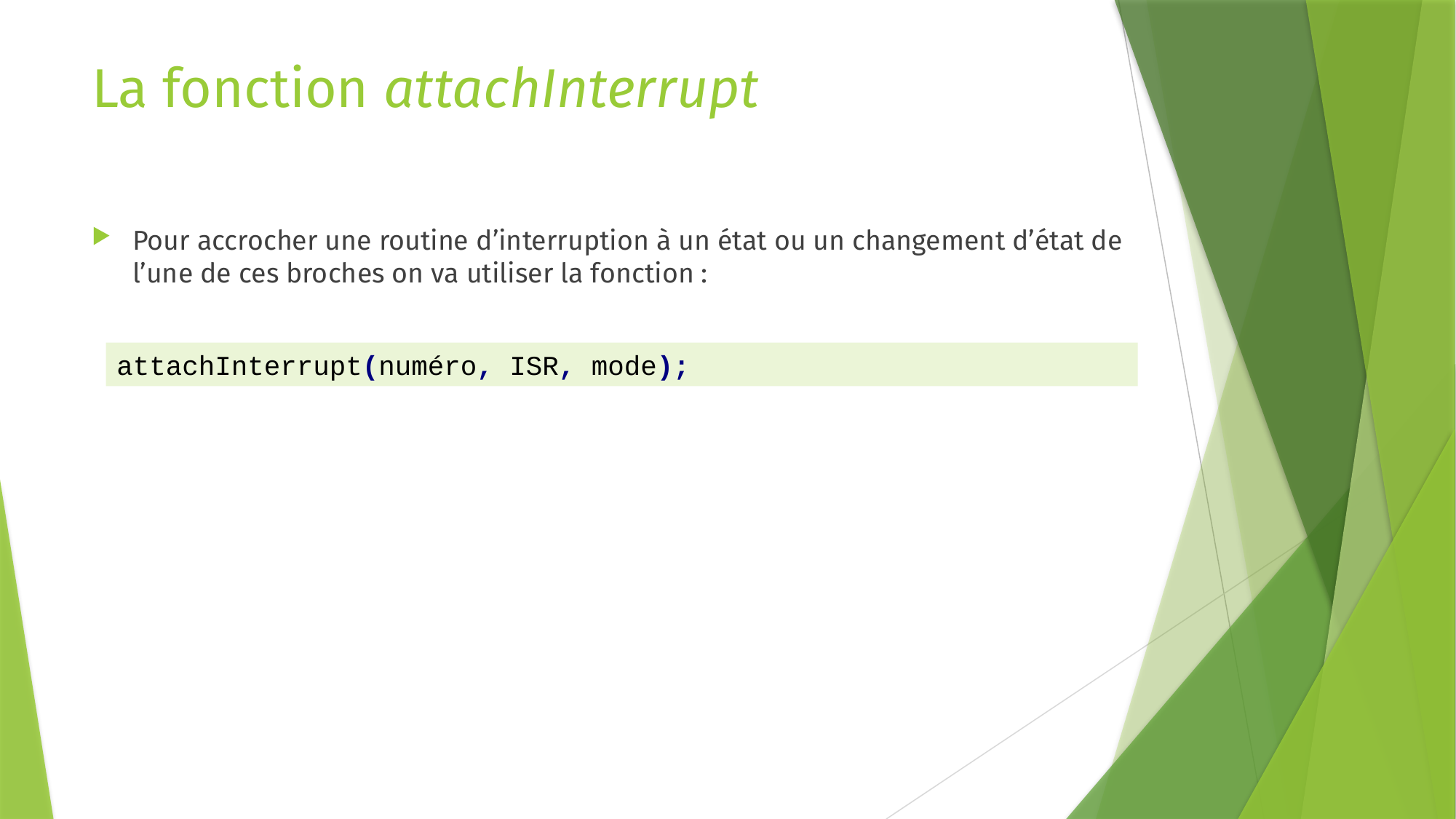

# La fonction attachInterrupt
Pour accrocher une routine d’interruption à un état ou un changement d’état de l’une de ces broches on va utiliser la fonction :
attachInterrupt(numéro, ISR, mode);